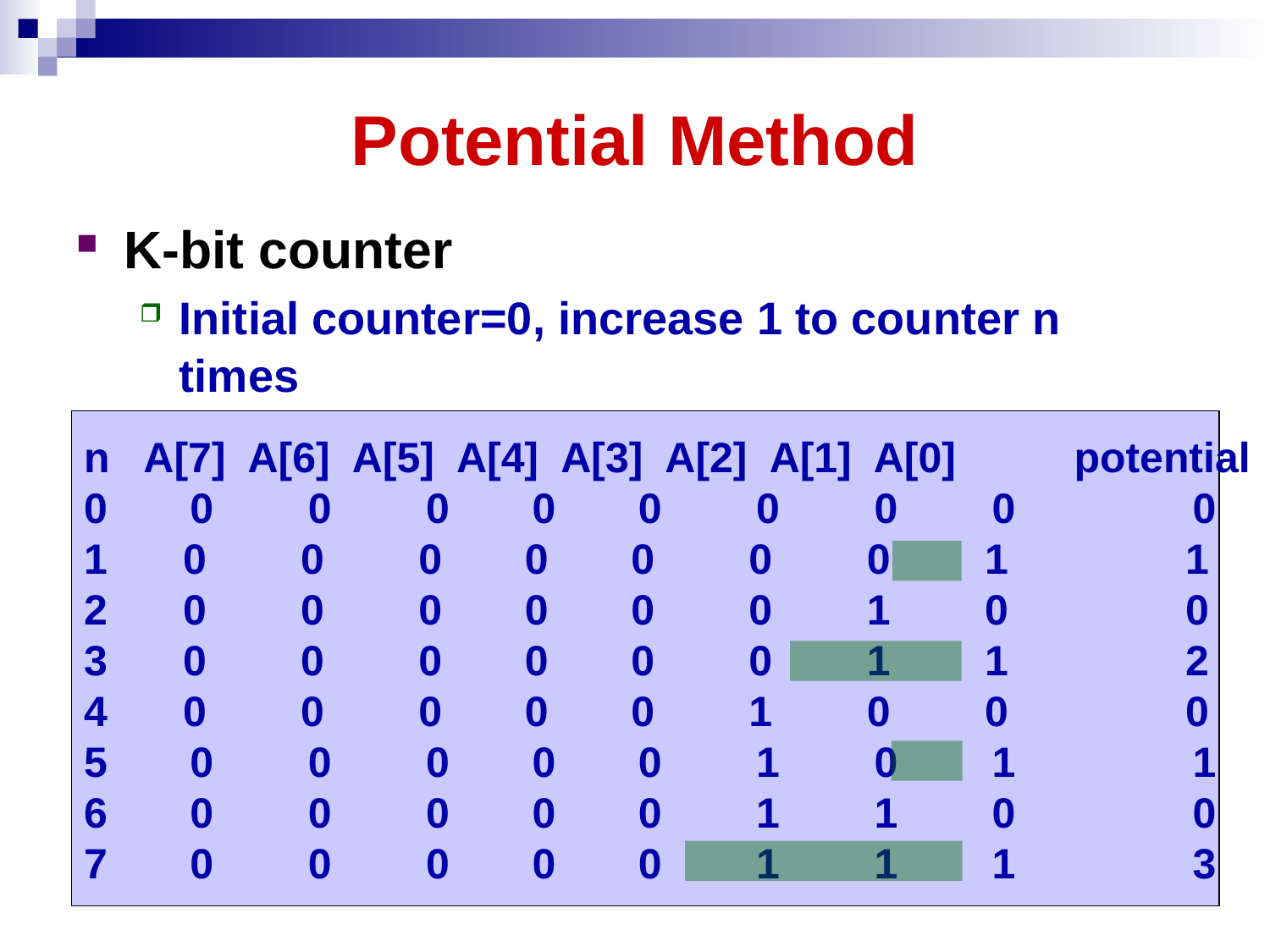

# Potential Method
K-bit counter
Initial counter=0, increase 1 to counter n times

n   A[7]  A[6]  A[5]  A[4]  A[3]  A[2]  A[1]  A[0]          potential
0       0        0        0       0       0        0        0        0               0
   0        0        0       0       0        0        0        1               1
   0        0        0       0       0        0        1        0               0
   0        0        0       0       0        0        1        1               2
   0        0        0       0       0        1        0        0               0
5       0        0        0       0       0        1        0        1               1
6       0        0        0       0       0        1        1        0               0
7       0        0        0       0       0        1        1        1               3